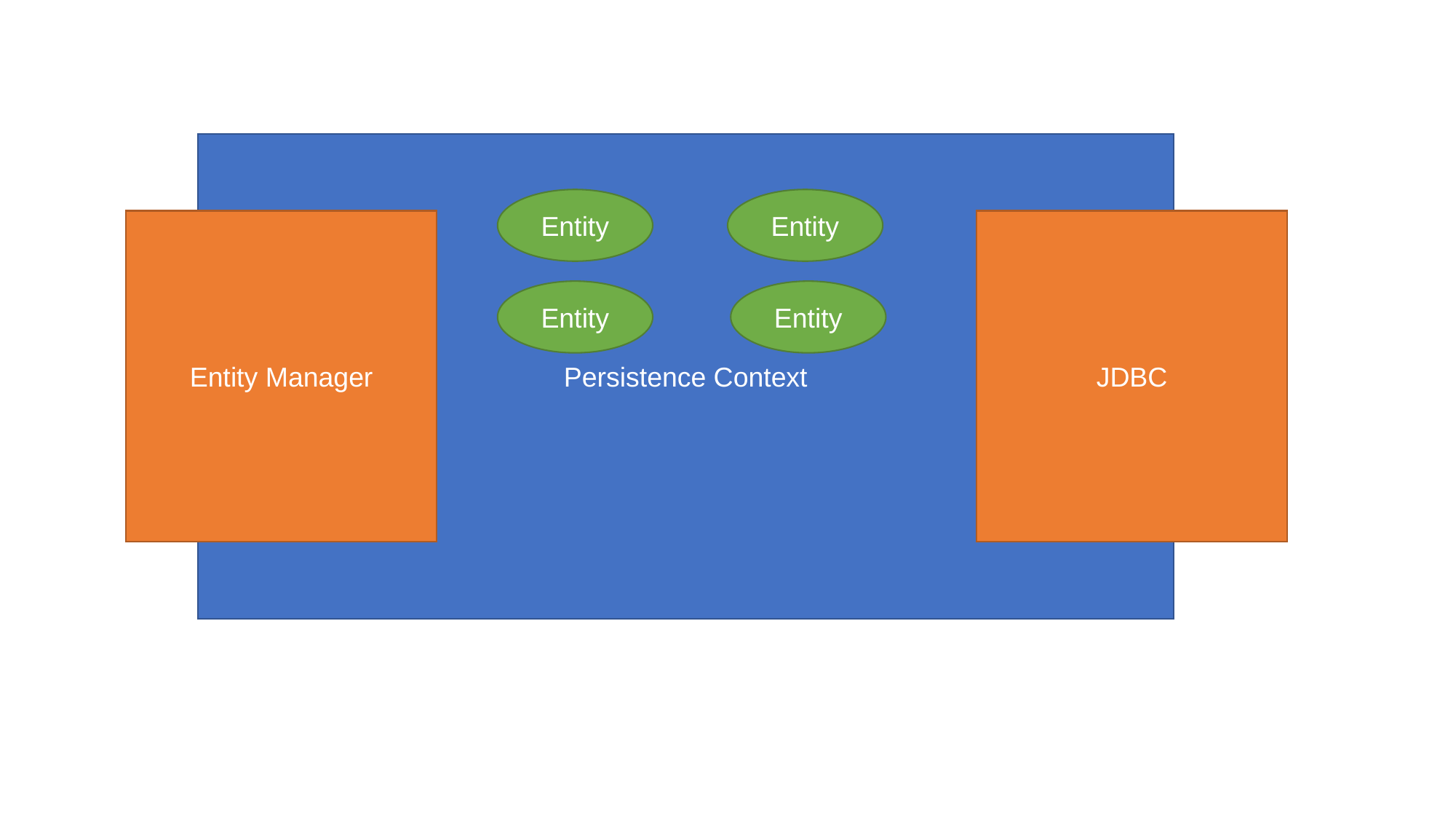

Persistence Context
Entity
Entity
Entity Manager
JDBC
Entity
Entity